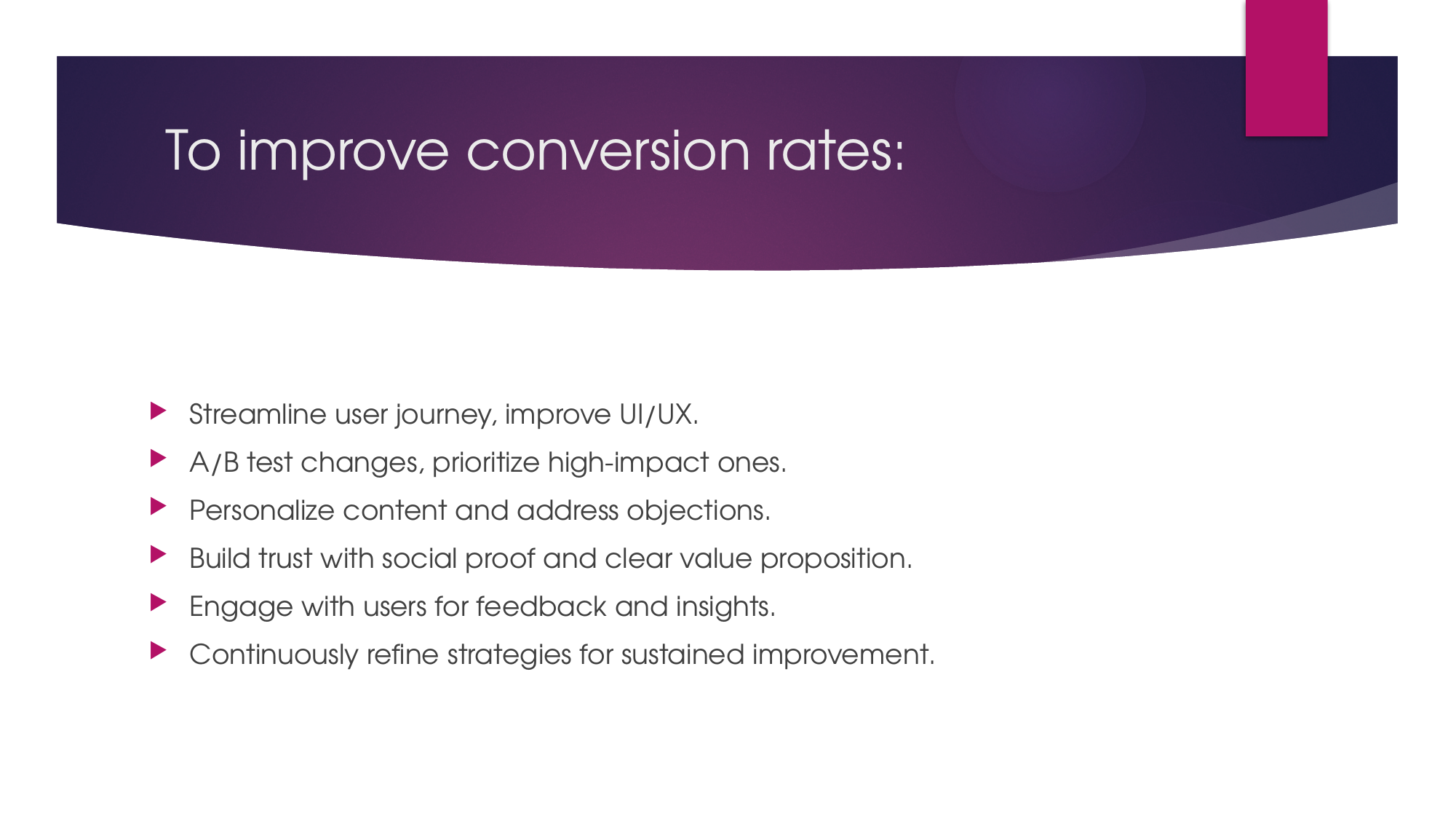

# To improve conversion rates:

Streamline user journey, improve UI/UX.
A/B test changes, prioritize high-impact ones.
Personalize content and address objections.
Build trust with social proof and clear value proposition.
Engage with users for feedback and insights.
Continuously refine strategies for sustained improvement.